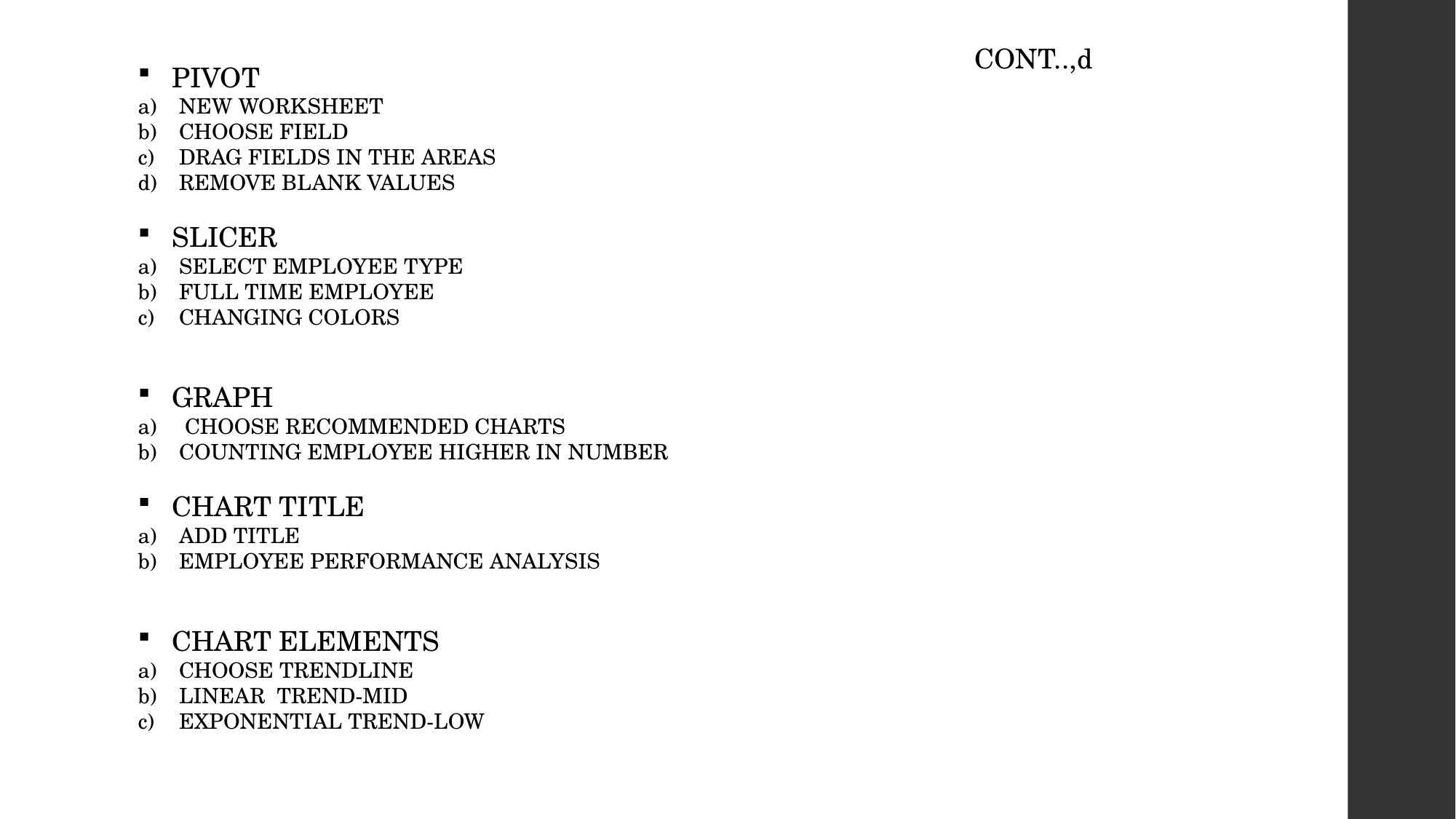

CONT..,d
PIVOT
NEW WORKSHEET
CHOOSE FIELD
DRAG FIELDS IN THE AREAS
REMOVE BLANK VALUES

SLICER
SELECT EMPLOYEE TYPE
FULL TIME EMPLOYEE
CHANGING COLORS

GRAPH
 CHOOSE RECOMMENDED CHARTS
COUNTING EMPLOYEE HIGHER IN NUMBER

CHART TITLE
ADD TITLE
EMPLOYEE PERFORMANCE ANALYSIS

CHART ELEMENTS
CHOOSE TRENDLINE
LINEAR  TREND-MID
EXPONENTIAL TREND-LOW